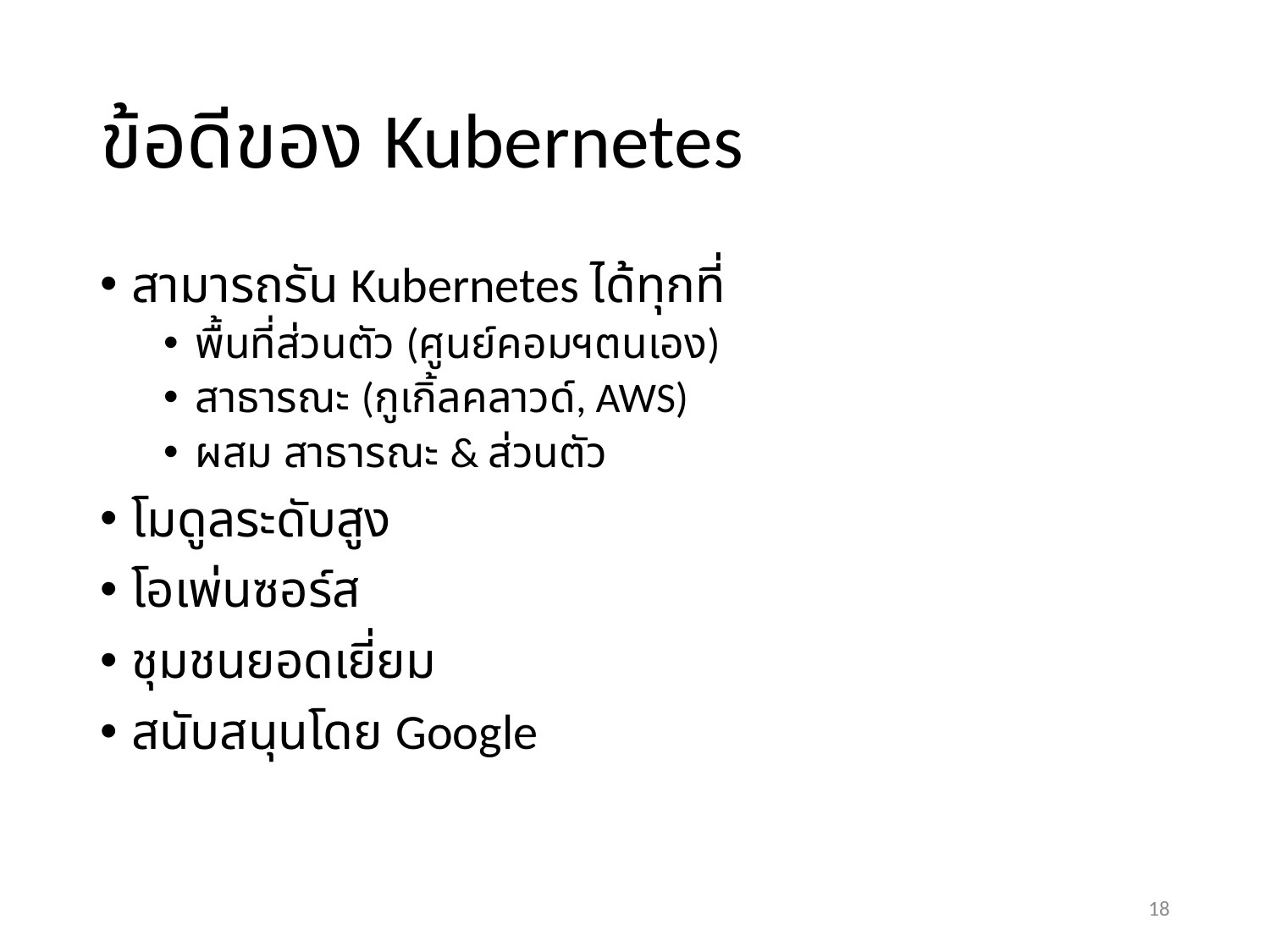

# ข้อดีของ Kubernetes
สามารถรัน Kubernetes ได้ทุกที่
พื้นที่ส่วนตัว (ศูนย์คอมฯตนเอง)
สาธารณะ (กูเกิ้ลคลาวด์, AWS)
ผสม สาธารณะ & ส่วนตัว
โมดูลระดับสูง
โอเพ่นซอร์ส
ชุมชนยอดเยี่ยม
สนับสนุนโดย Google
18